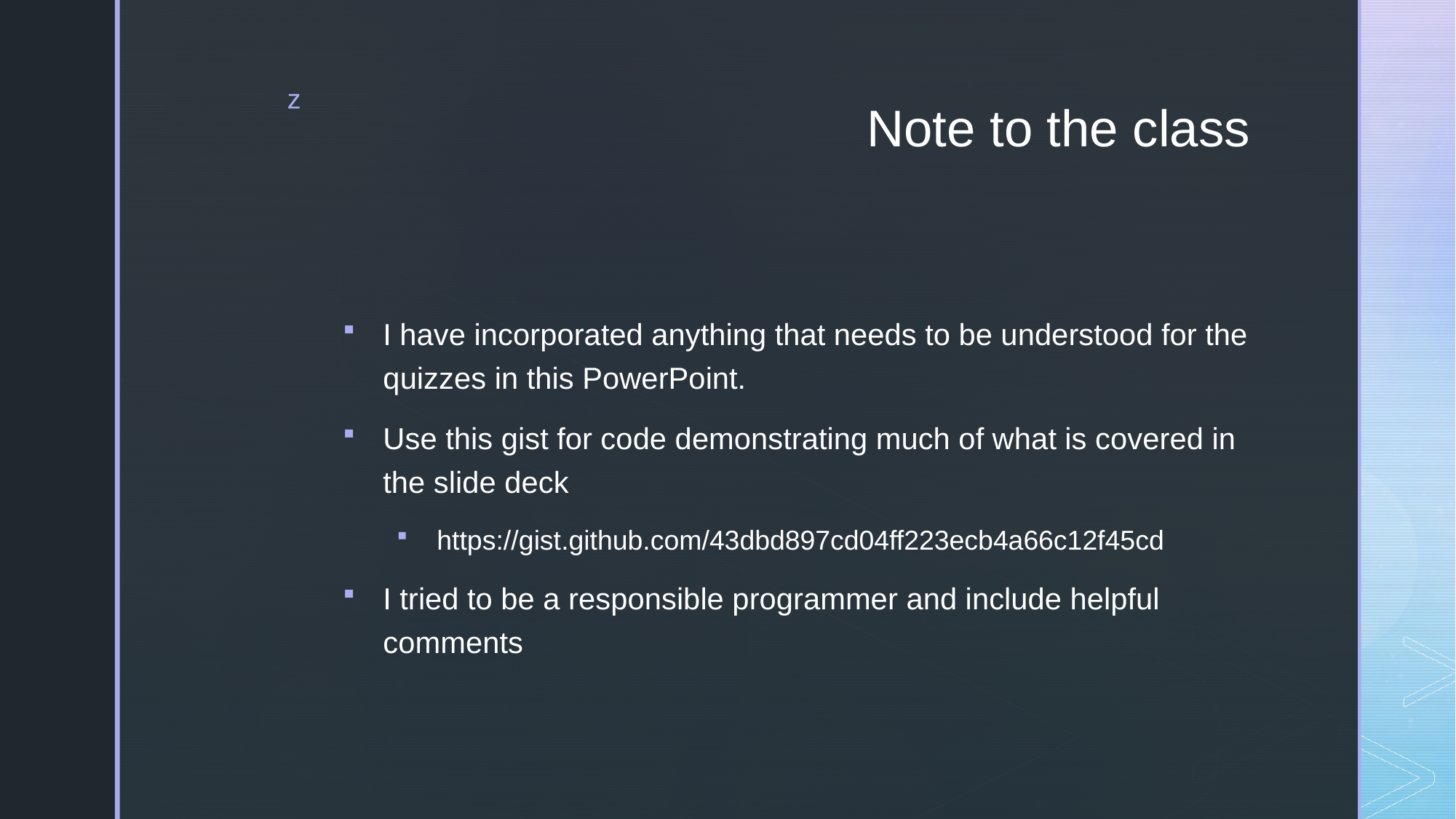

# Note to the class
I have incorporated anything that needs to be understood for the quizzes in this PowerPoint.
Use this gist for code demonstrating much of what is covered in the slide deck
https://gist.github.com/43dbd897cd04ff223ecb4a66c12f45cd
I tried to be a responsible programmer and include helpful comments